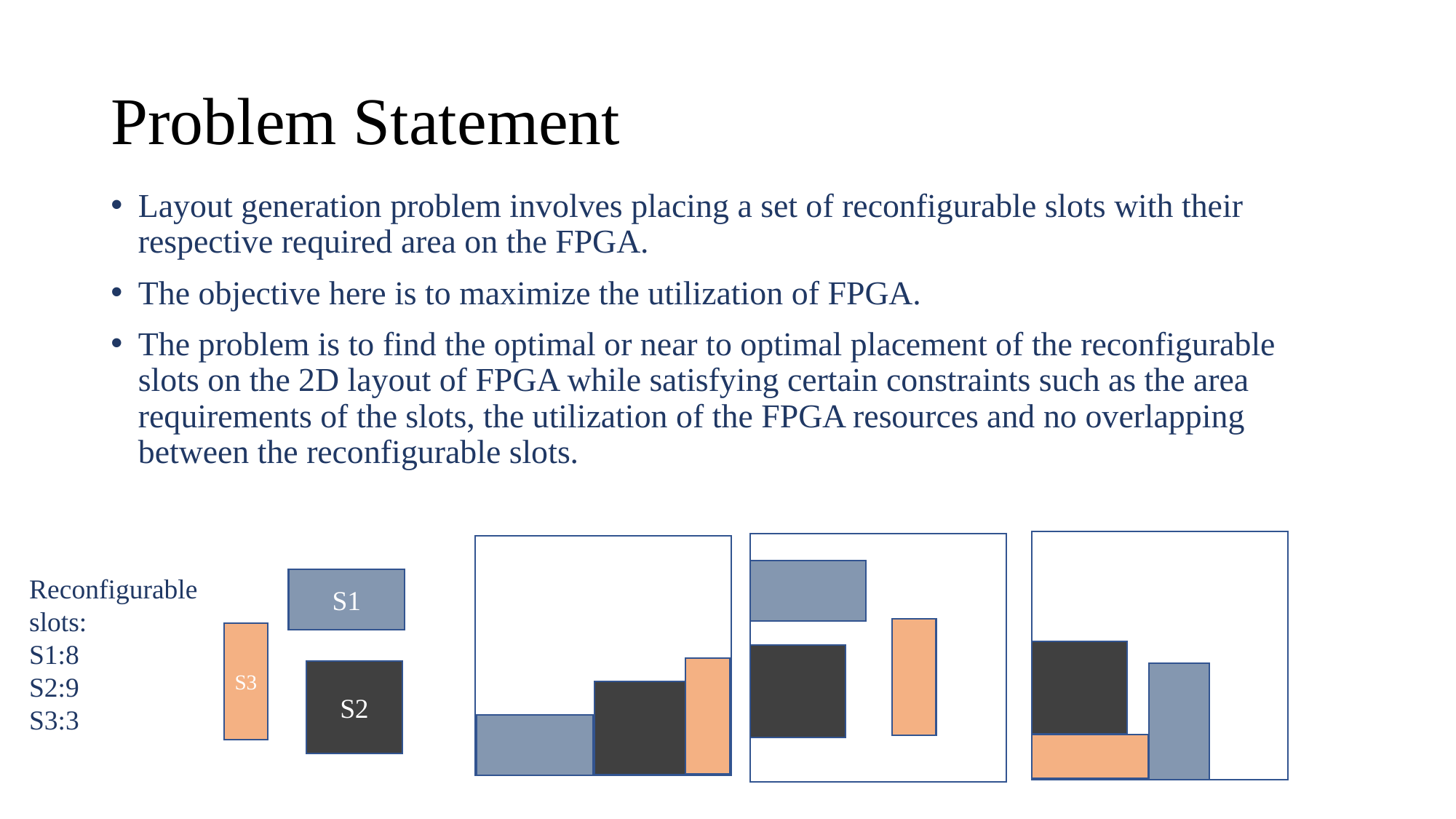

# Problem Statement
Layout generation problem involves placing a set of reconfigurable slots with their respective required area on the FPGA.
The objective here is to maximize the utilization of FPGA.
The problem is to find the optimal or near to optimal placement of the reconfigurable slots on the 2D layout of FPGA while satisfying certain constraints such as the area requirements of the slots, the utilization of the FPGA resources and no overlapping between the reconfigurable slots.

Reconfigurable slots:
S1:8
S2:9
S3:3
S1

S3

S2